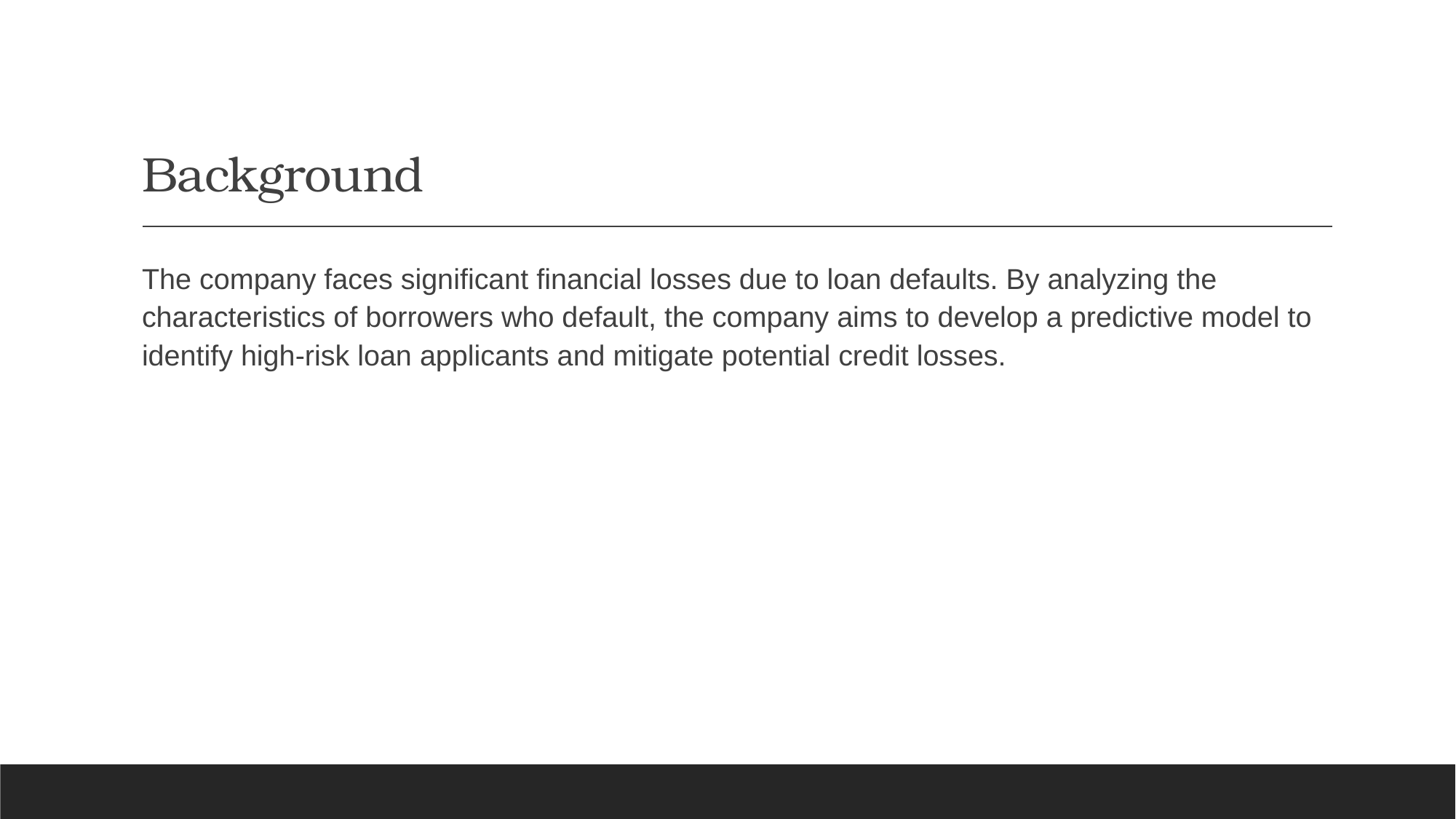

# Background
The company faces significant financial losses due to loan defaults. By analyzing the characteristics of borrowers who default, the company aims to develop a predictive model to identify high-risk loan applicants and mitigate potential credit losses.